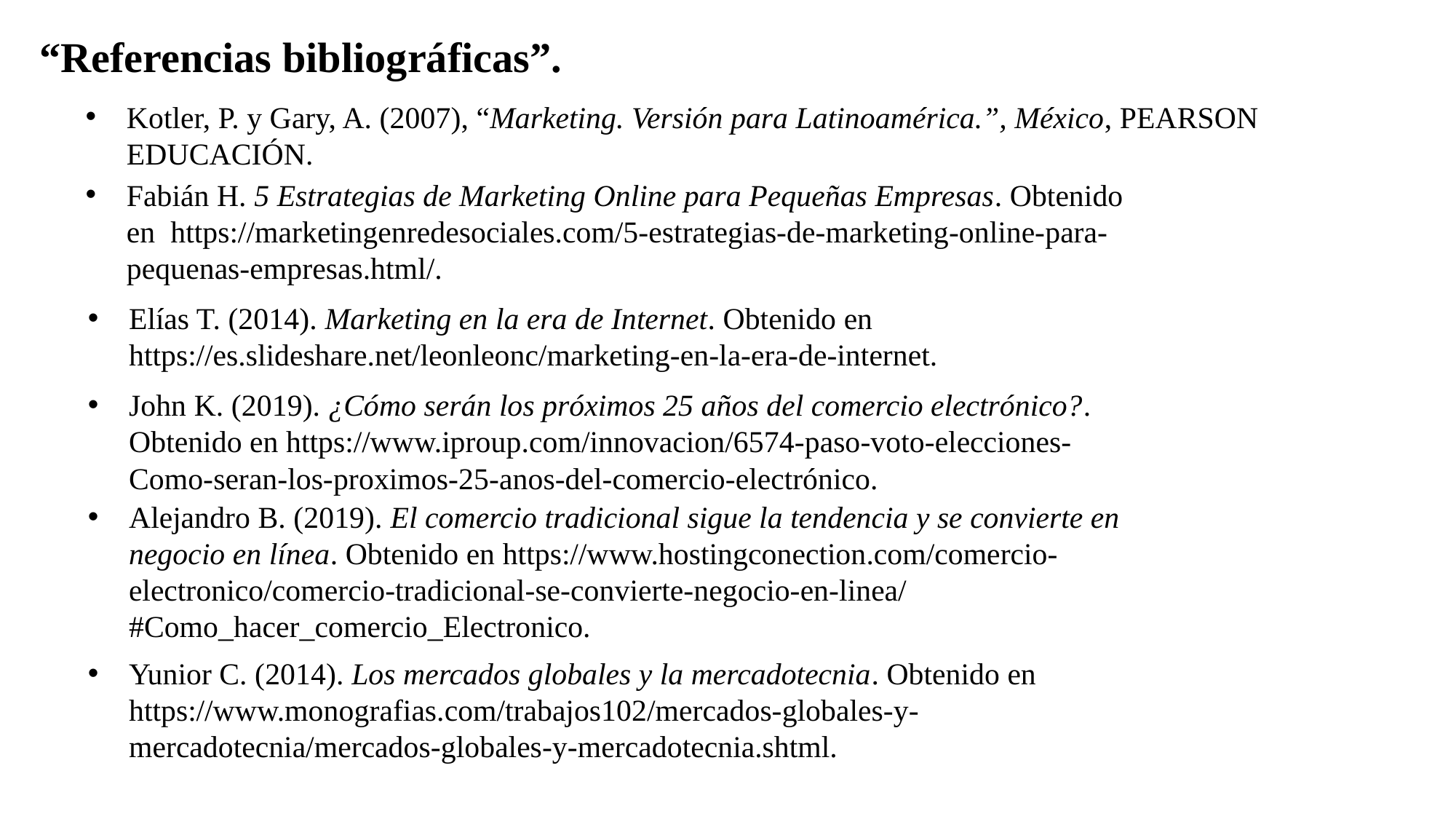

“Referencias bibliográficas”.
Kotler, P. y Gary, A. (2007), “Marketing. Versión para Latinoamérica.”, México, PEARSON EDUCACIÓN.
Fabián H. 5 Estrategias de Marketing Online para Pequeñas Empresas. Obtenido en  https://marketingenredesociales.com/5-estrategias-de-marketing-online-para-pequenas-empresas.html/.
Elías T. (2014). Marketing en la era de Internet. Obtenido en https://es.slideshare.net/leonleonc/marketing-en-la-era-de-internet.
John K. (2019). ¿Cómo serán los próximos 25 años del comercio electrónico?. Obtenido en https://www.iproup.com/innovacion/6574-paso-voto-elecciones-Como-seran-los-proximos-25-anos-del-comercio-electrónico.
Alejandro B. (2019). El comercio tradicional sigue la tendencia y se convierte en negocio en línea. Obtenido en https://www.hostingconection.com/comercio-electronico/comercio-tradicional-se-convierte-negocio-en-linea/#Como_hacer_comercio_Electronico.
Yunior C. (2014). Los mercados globales y la mercadotecnia. Obtenido en https://www.monografias.com/trabajos102/mercados-globales-y-mercadotecnia/mercados-globales-y-mercadotecnia.shtml.